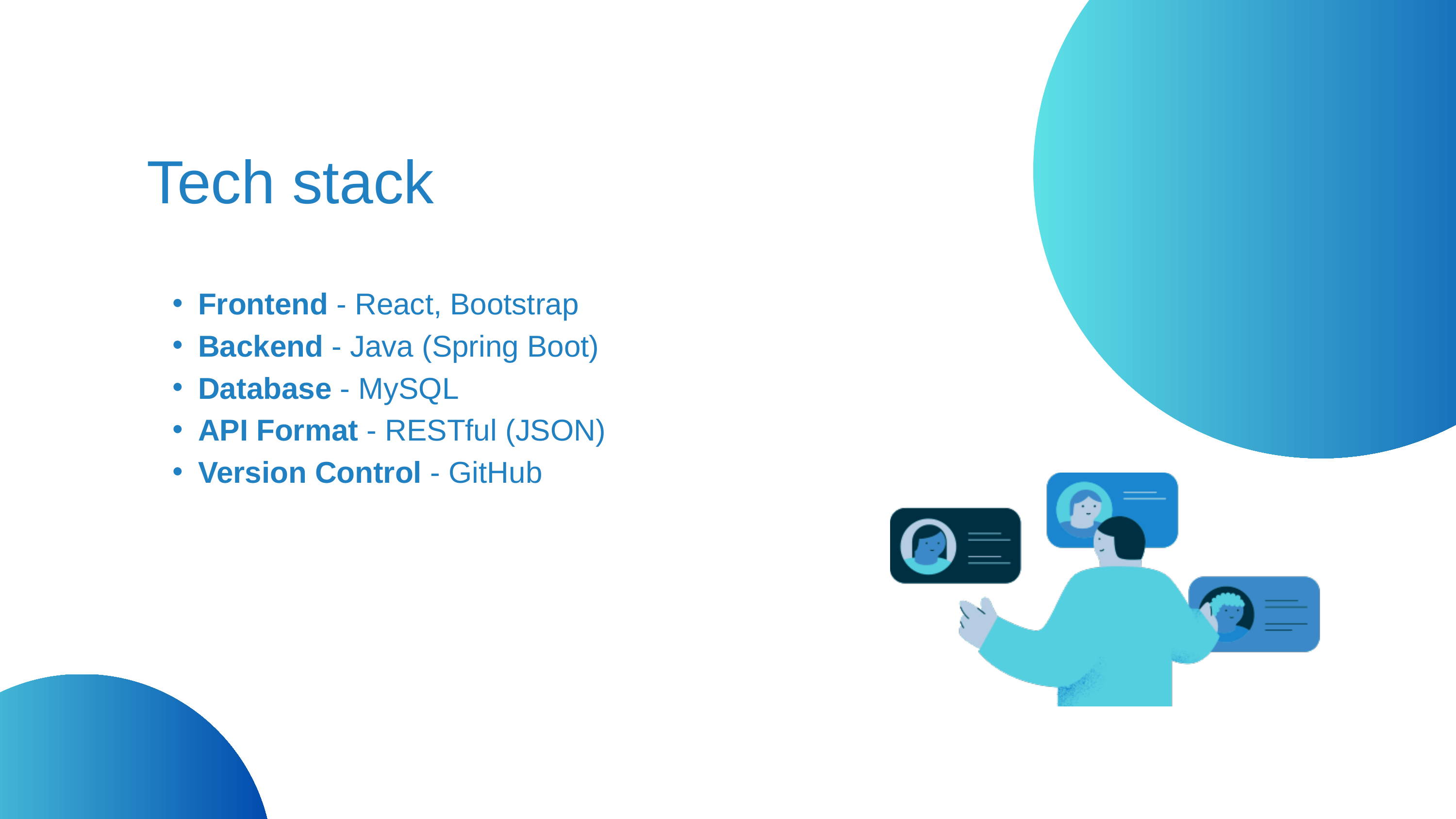

Tech stack
Frontend - React, Bootstrap
Backend - Java (Spring Boot)
Database - MySQL
API Format - RESTful (JSON)
Version Control - GitHub